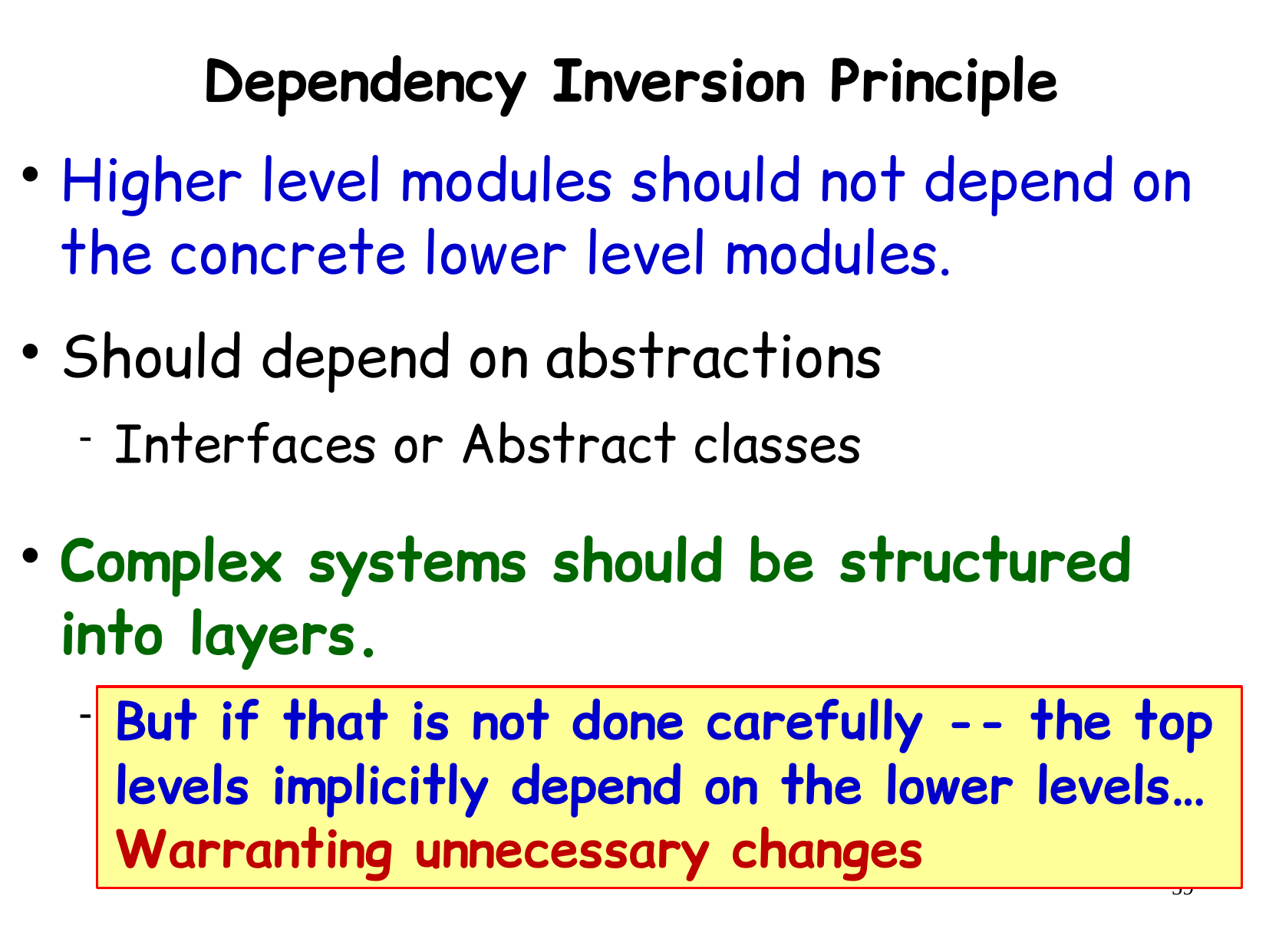

# Dependency Inversion Principle
Higher level modules should not depend on the concrete lower level modules.
Should depend on abstractions
Interfaces or Abstract classes
Complex systems should be structured into layers.
But if that is not done carefully -- the top levels implicitly depend on the lower levels… Warranting unnecessary changes